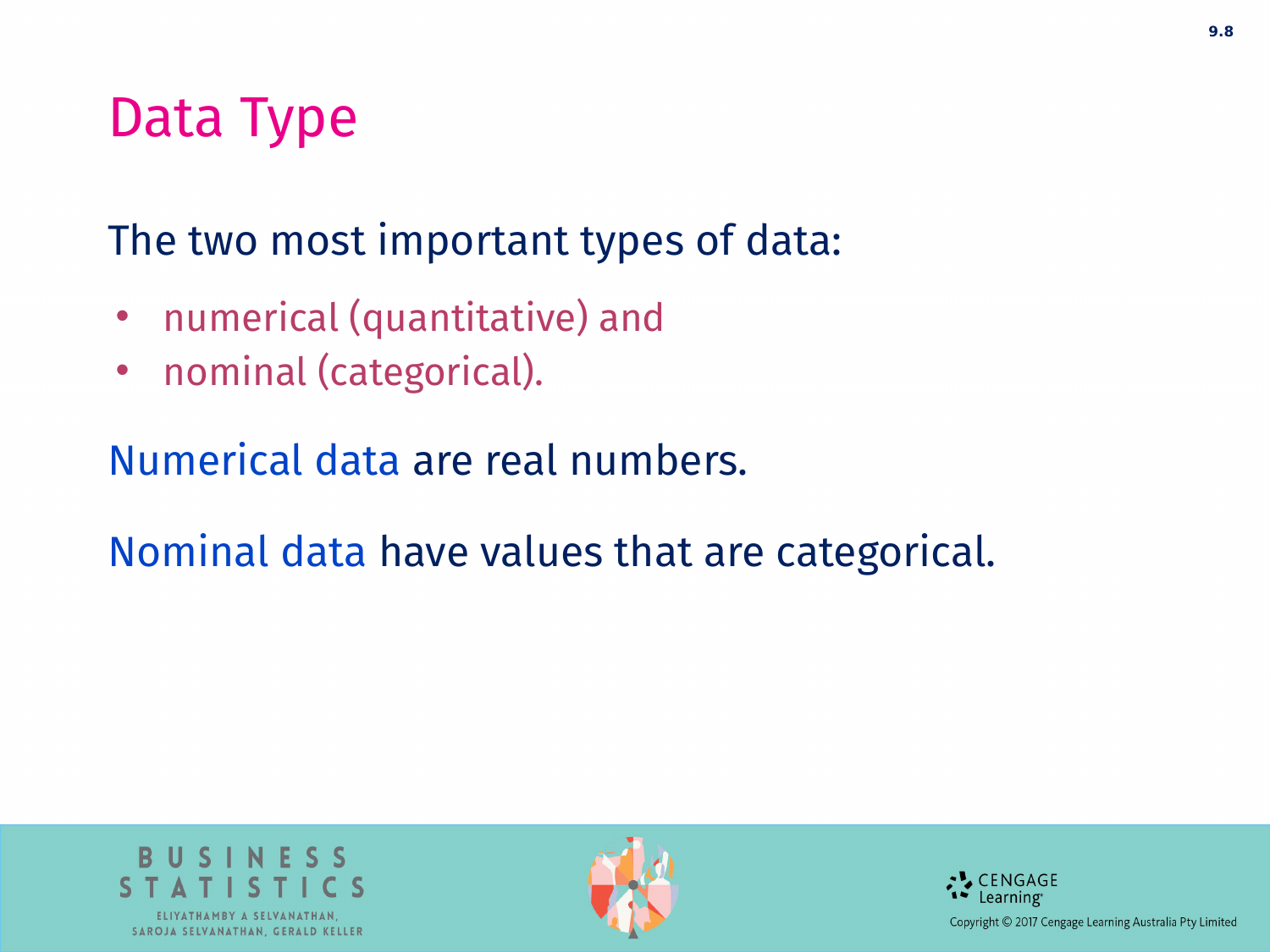

9.8
# Data Type
The two most important types of data:
numerical (quantitative) and
nominal (categorical).
Numerical data are real numbers.
Nominal data have values that are categorical.